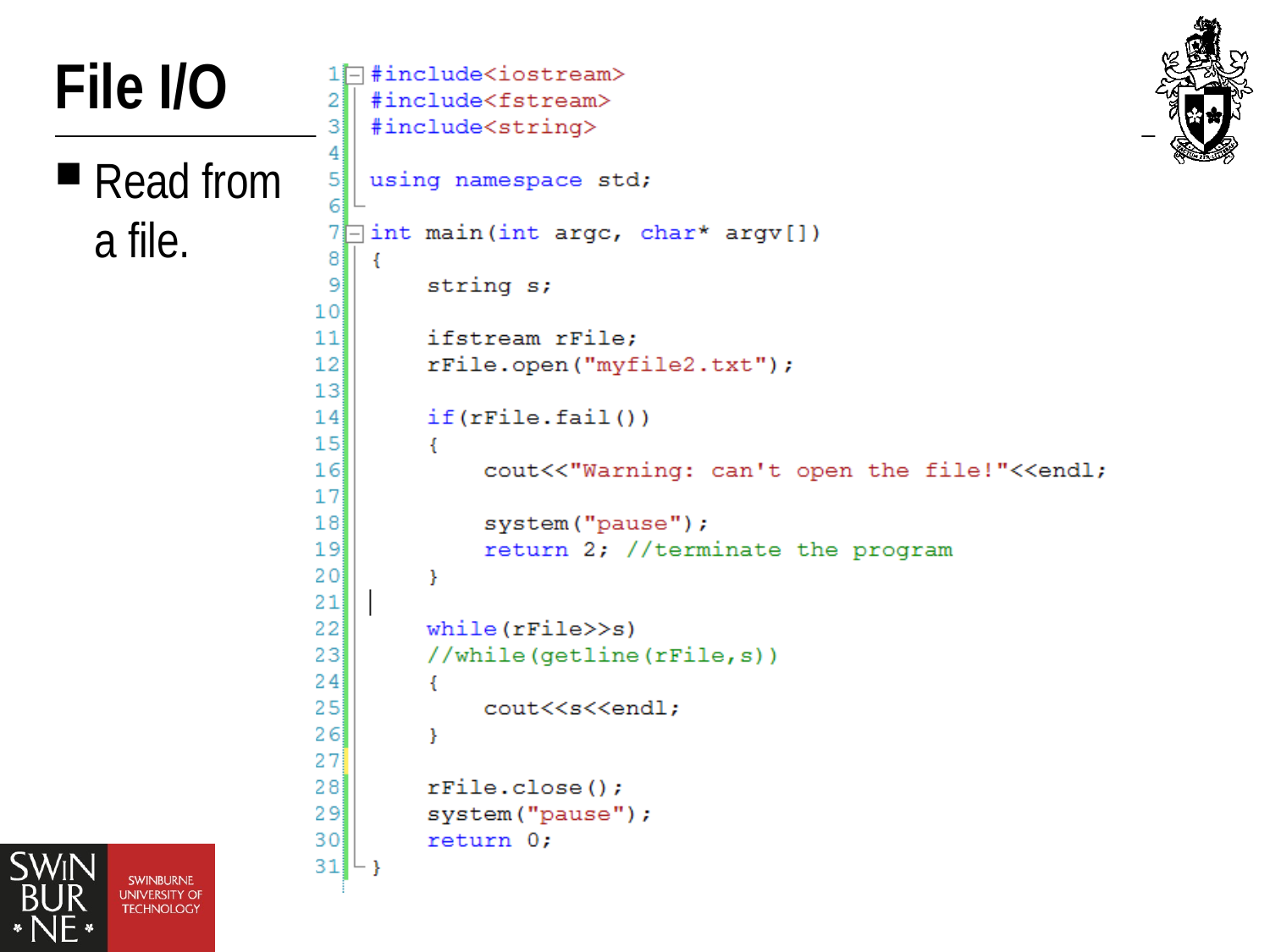

# File I/O

Read from a file.